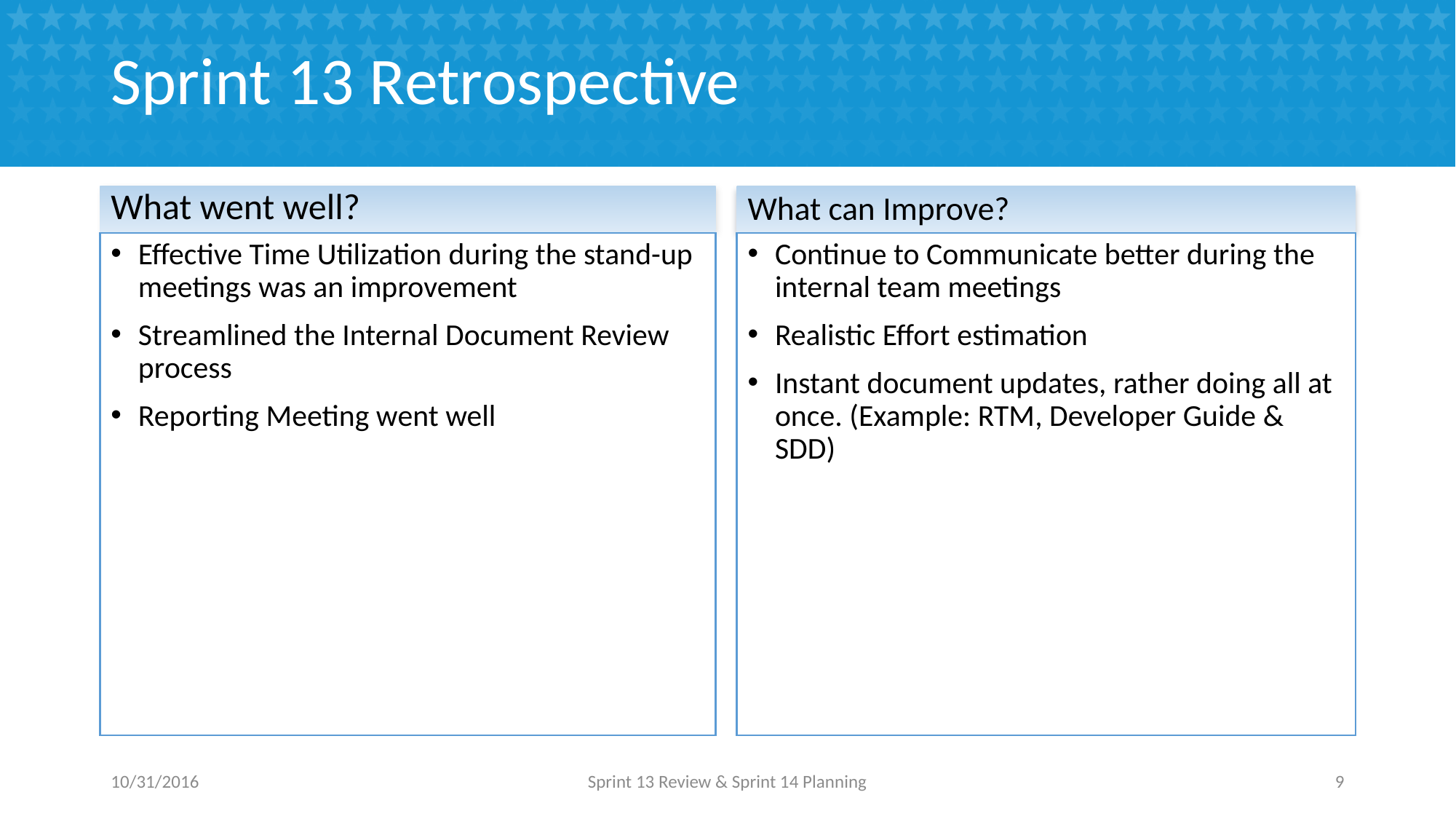

# Sprint 13 Retrospective
What went well?
What can Improve?
Effective Time Utilization during the stand-up meetings was an improvement
Streamlined the Internal Document Review process
Reporting Meeting went well

Continue to Communicate better during the internal team meetings
Realistic Effort estimation
Instant document updates, rather doing all at once. (Example: RTM, Developer Guide & SDD)

10/31/2016
Sprint 13 Review & Sprint 14 Planning
9